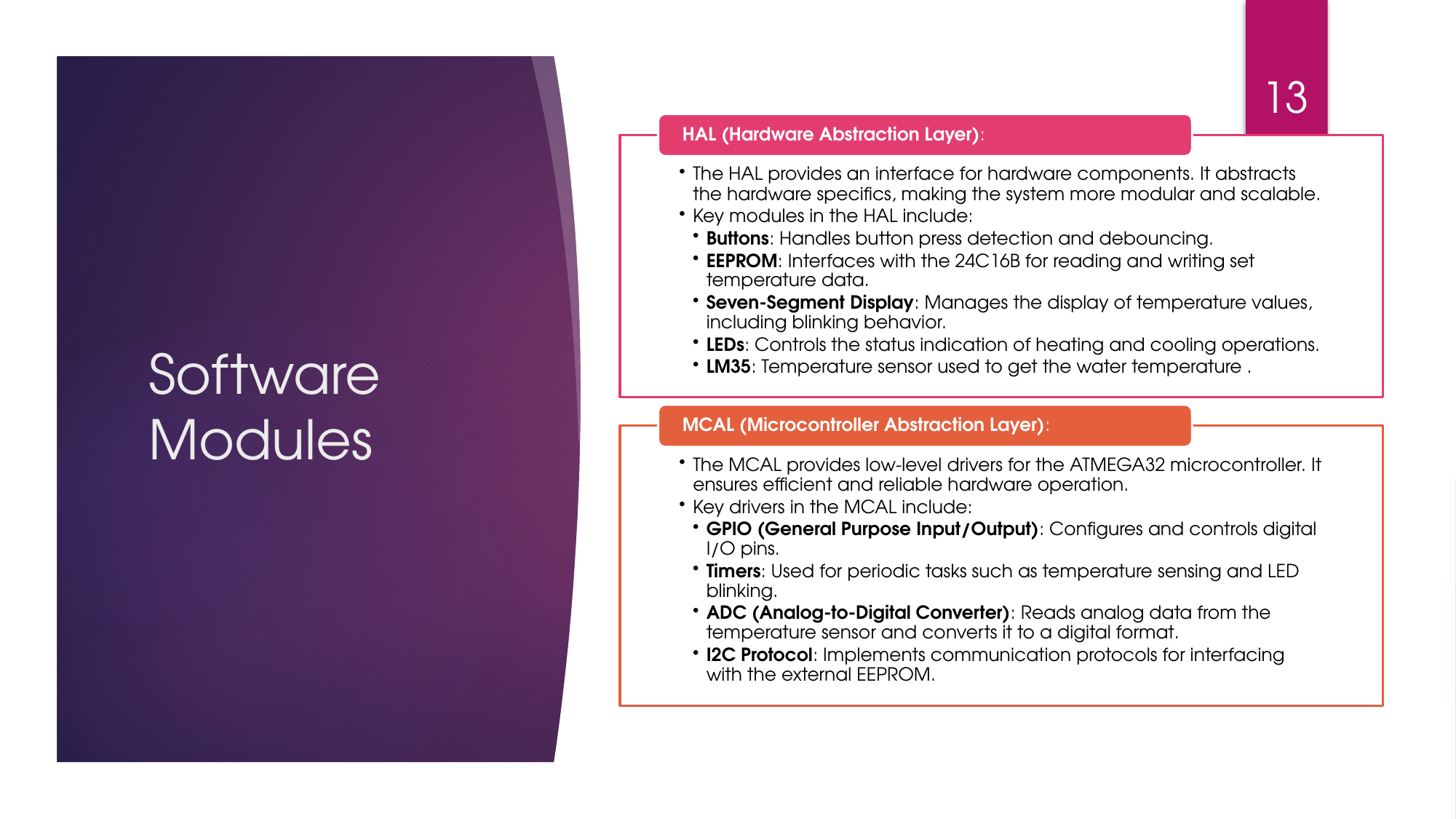

13
The HAL provides an interface for hardware components. It abstracts the hardware specifics, making the system more modular and scalable.
Key modules in the HAL include:
Buttons: Handles button press detection and debouncing.
EEPROM: Interfaces with the 24C16B for reading and writing set temperature data.
Seven-Segment Display: Manages the display of temperature values, including blinking behavior.
LEDs: Controls the status indication of heating and cooling operations.
LM35: Temperature sensor used to get the water temperature .
HAL (Hardware Abstraction Layer):
The MCAL provides low-level drivers for the ATMEGA32 microcontroller. It ensures efficient and reliable hardware operation.
Key drivers in the MCAL include:
GPIO (General Purpose Input/Output): Configures and controls digital I/O pins.
Timers: Used for periodic tasks such as temperature sensing and LED blinking.
ADC (Analog-to-Digital Converter): Reads analog data from the temperature sensor and converts it to a digital format.
I2C Protocol: Implements communication protocols for interfacing with the external EEPROM.
MCAL (Microcontroller Abstraction Layer):
# Software Modules